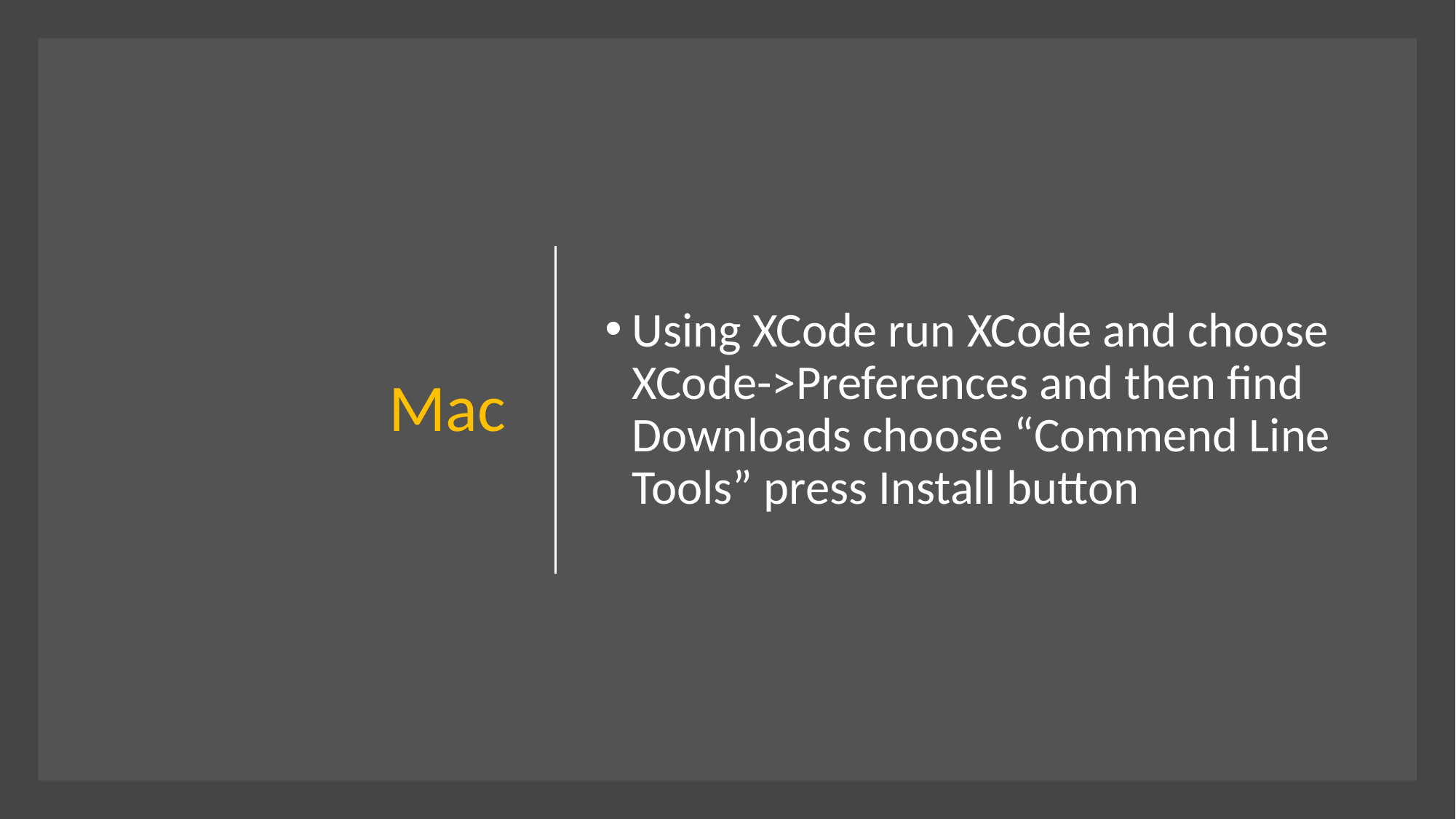

# Mac
Using XCode run XCode and choose XCode->Preferences and then find Downloads choose “Commend Line Tools” press Install button